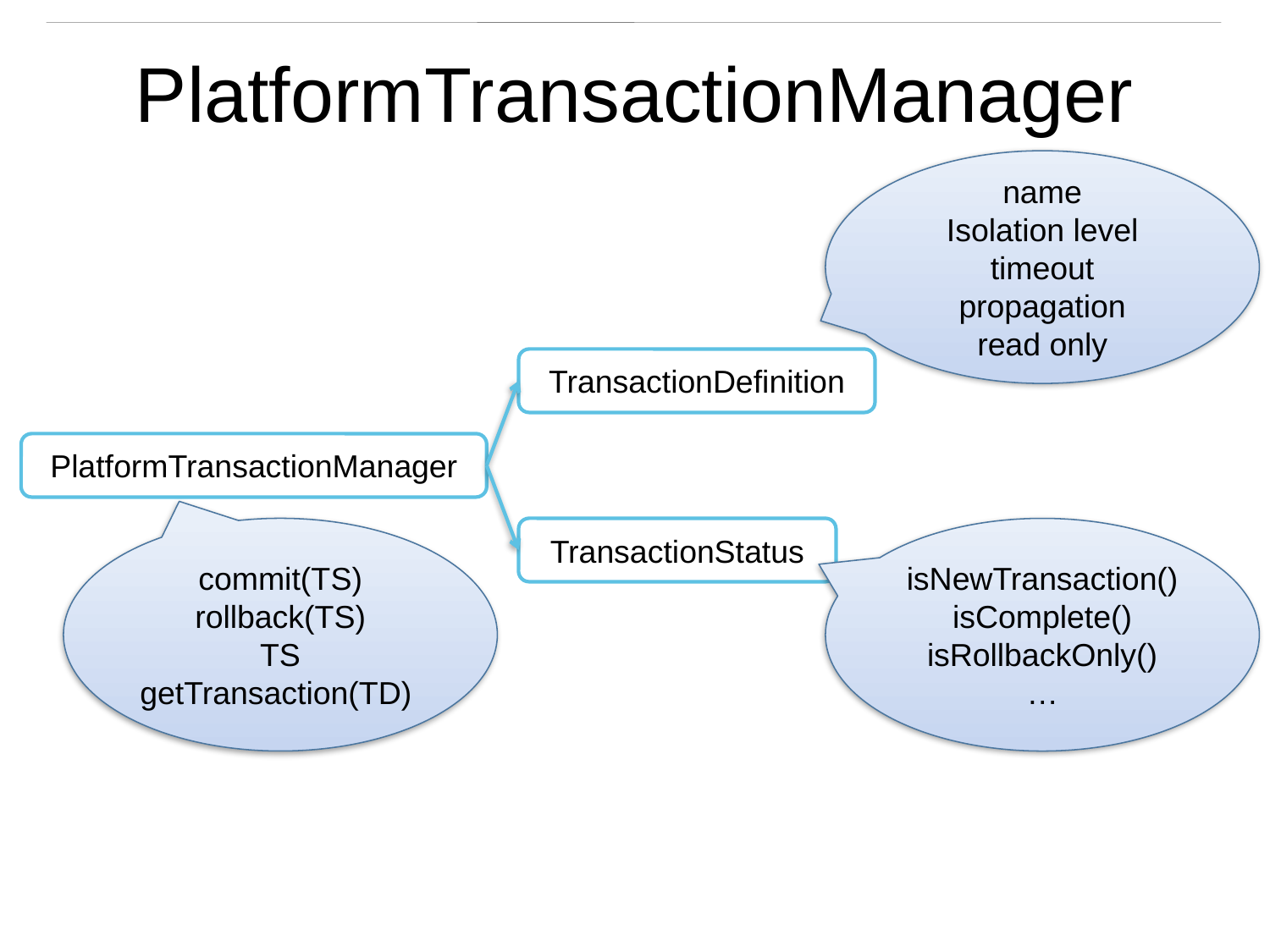

# PlatformTransactionManager
name
Isolation level
timeout
propagation
read only
TransactionDefinition
PlatformTransactionManager
commit(TS)
rollback(TS)
TS getTransaction(TD)
TransactionStatus
isNewTransaction()
isComplete()
isRollbackOnly()
…